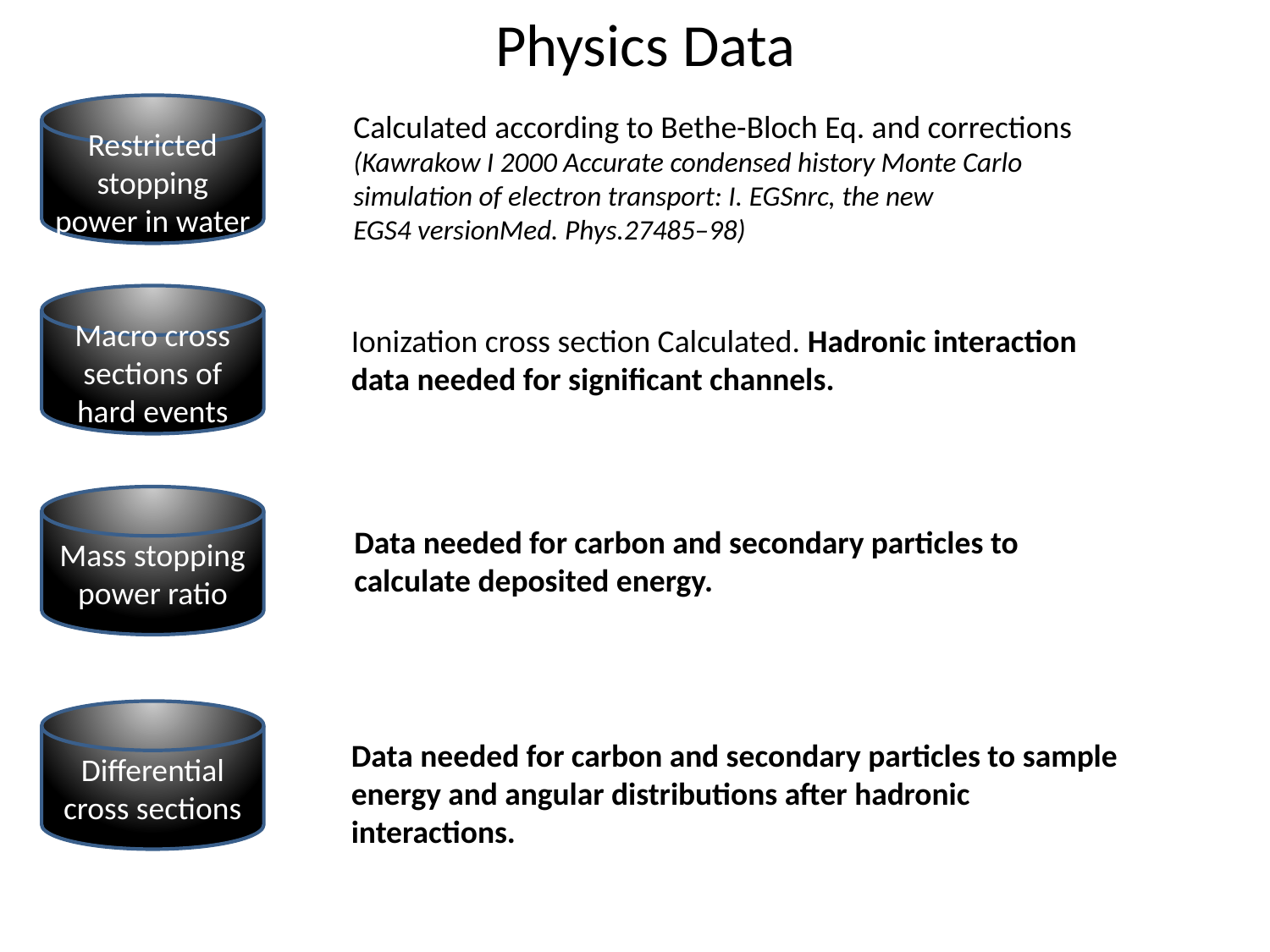

# Physics Data
Restricted stopping power in water
Calculated according to Bethe-Bloch Eq. and corrections (Kawrakow I 2000 Accurate condensed history Monte Carlo simulation of electron transport: I. EGSnrc, the new
EGS4 versionMed. Phys.27485–98)
Macro cross sections of hard events
Ionization cross section Calculated. Hadronic interaction data needed for significant channels.
Mass stopping power ratio
Data needed for carbon and secondary particles to calculate deposited energy.
Differential cross sections
Data needed for carbon and secondary particles to sample energy and angular distributions after hadronic interactions.